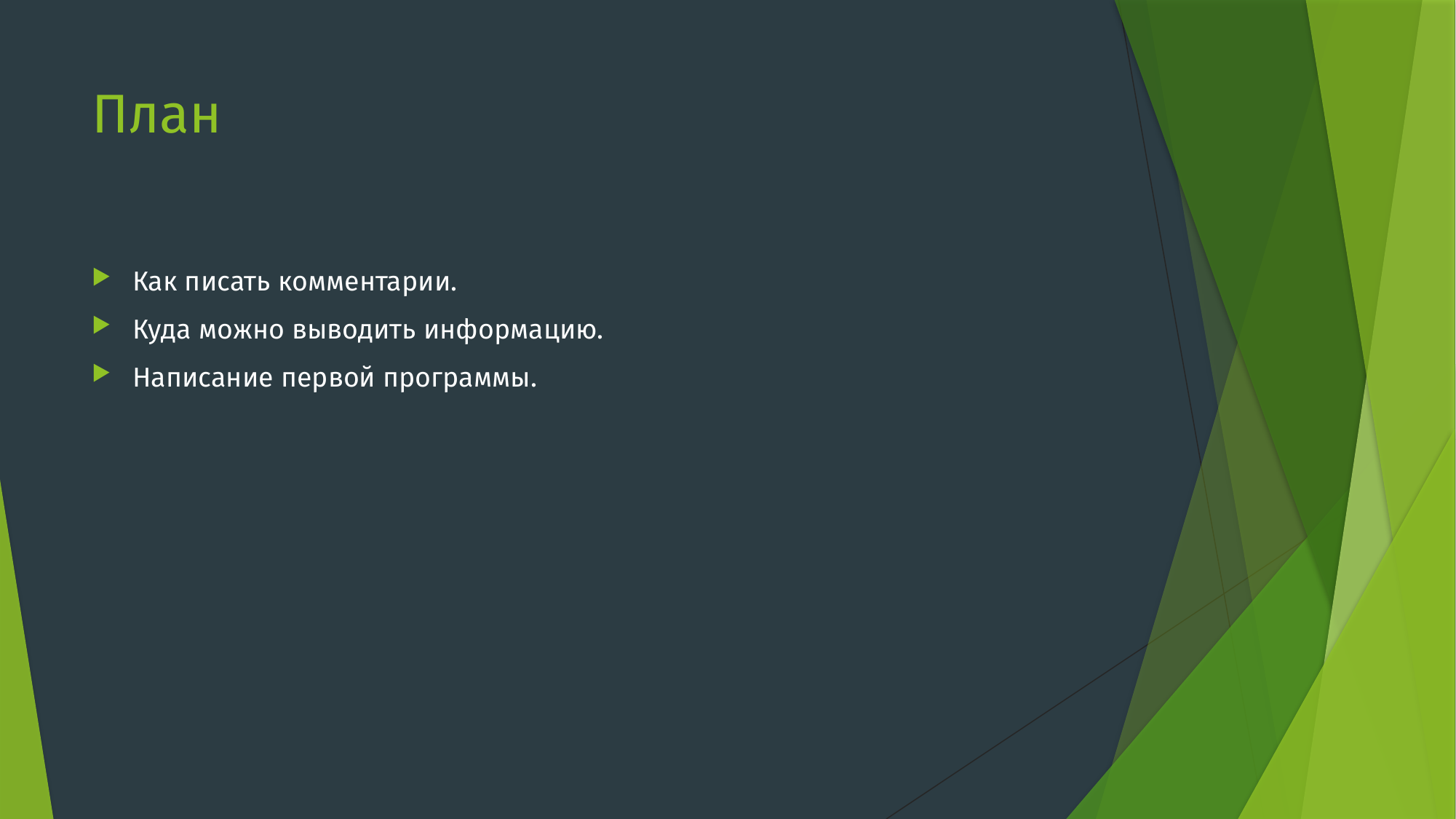

# План
Как писать комментарии.
Куда можно выводить информацию.
Написание первой программы.